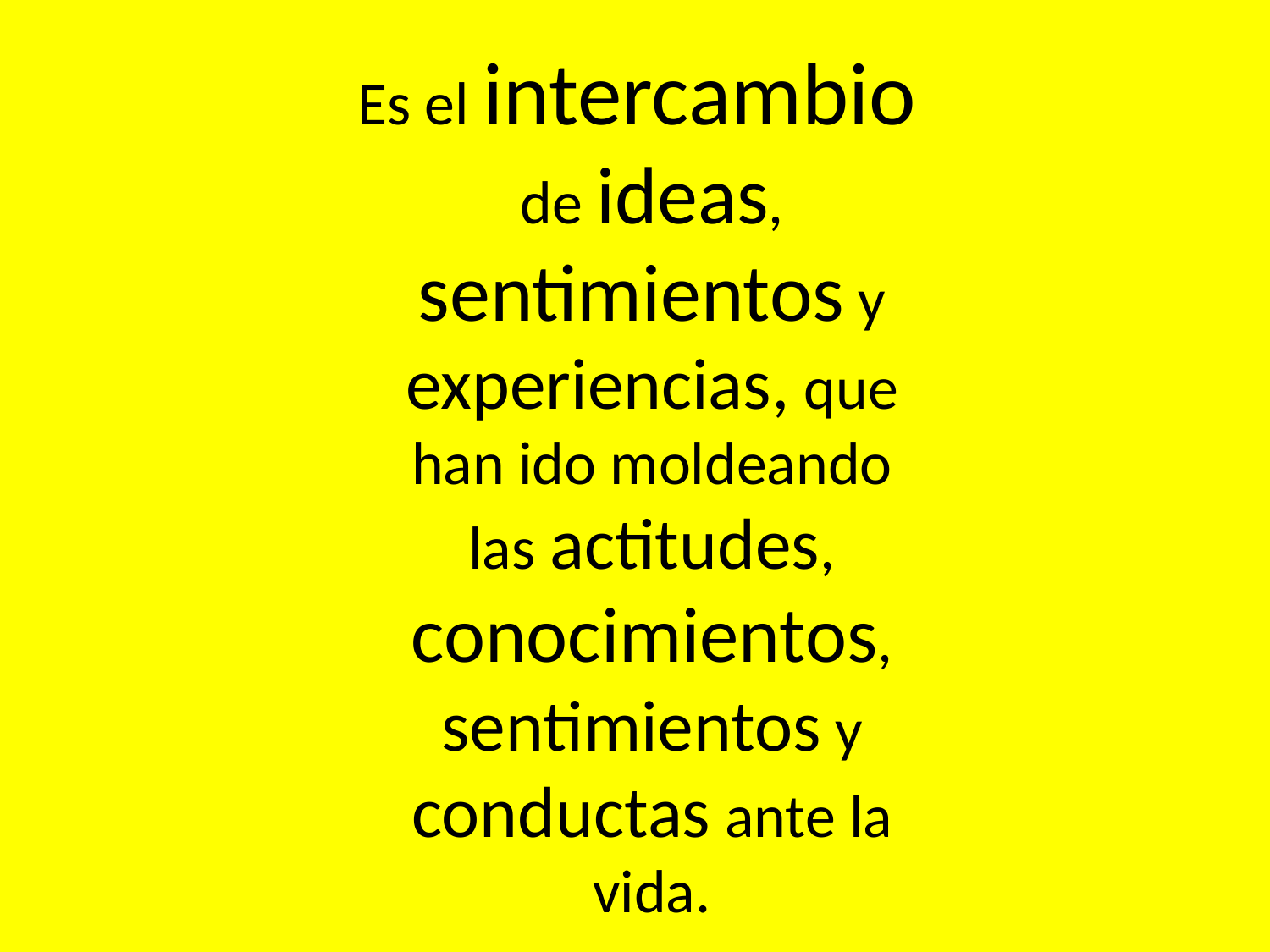

Es el intercambio de ideas, sentimientos y experiencias, que han ido moldeando las actitudes, conocimientos, sentimientos y conductas ante la vida.